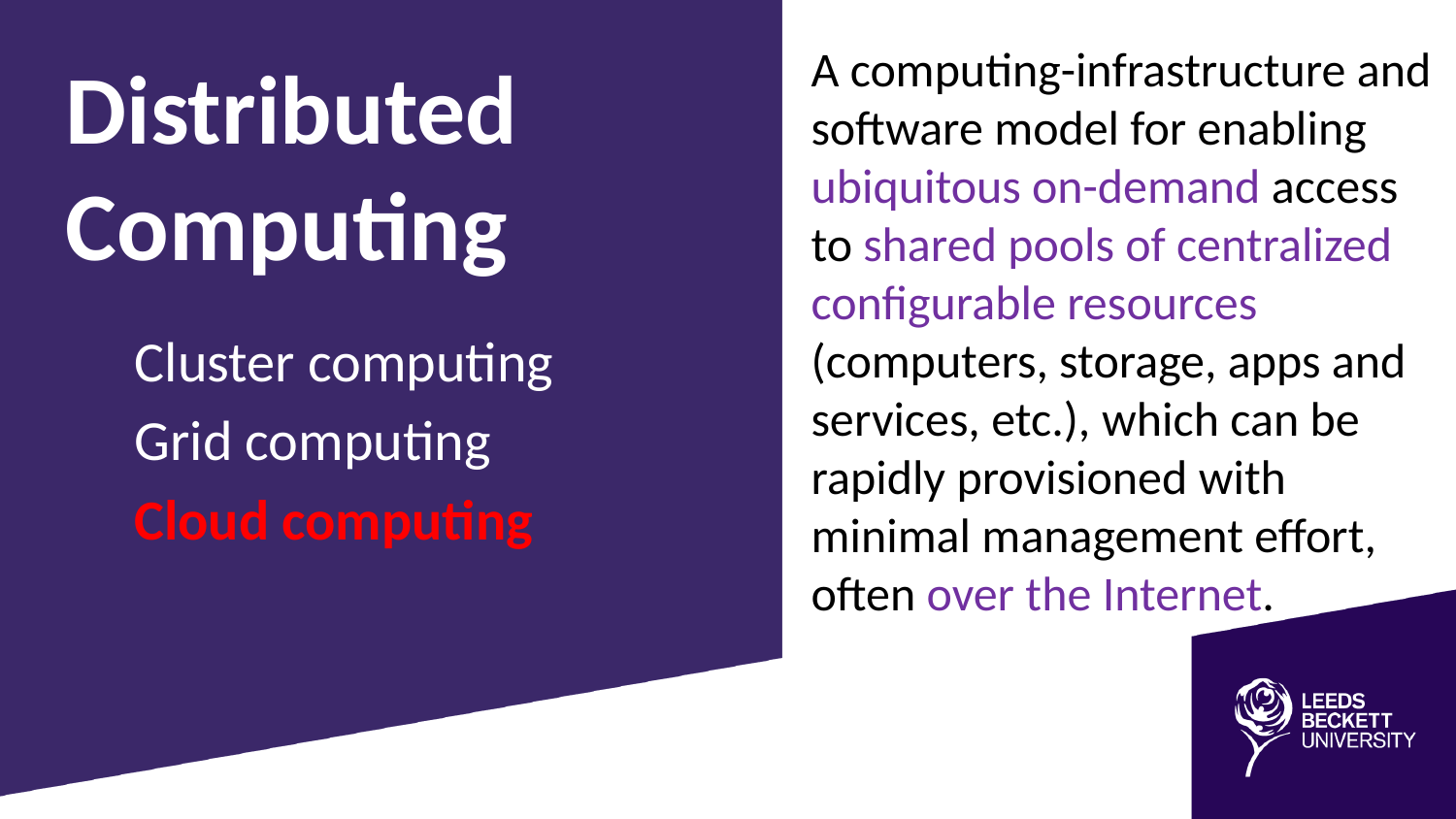

A computing-infrastructure and software model for enabling ubiquitous on-demand access to shared pools of centralized configurable resources (computers, storage, apps and services, etc.), which can be rapidly provisioned with minimal management effort, often over the Internet.
Distributed Computing
Cluster computing
Grid computing
Cloud computing